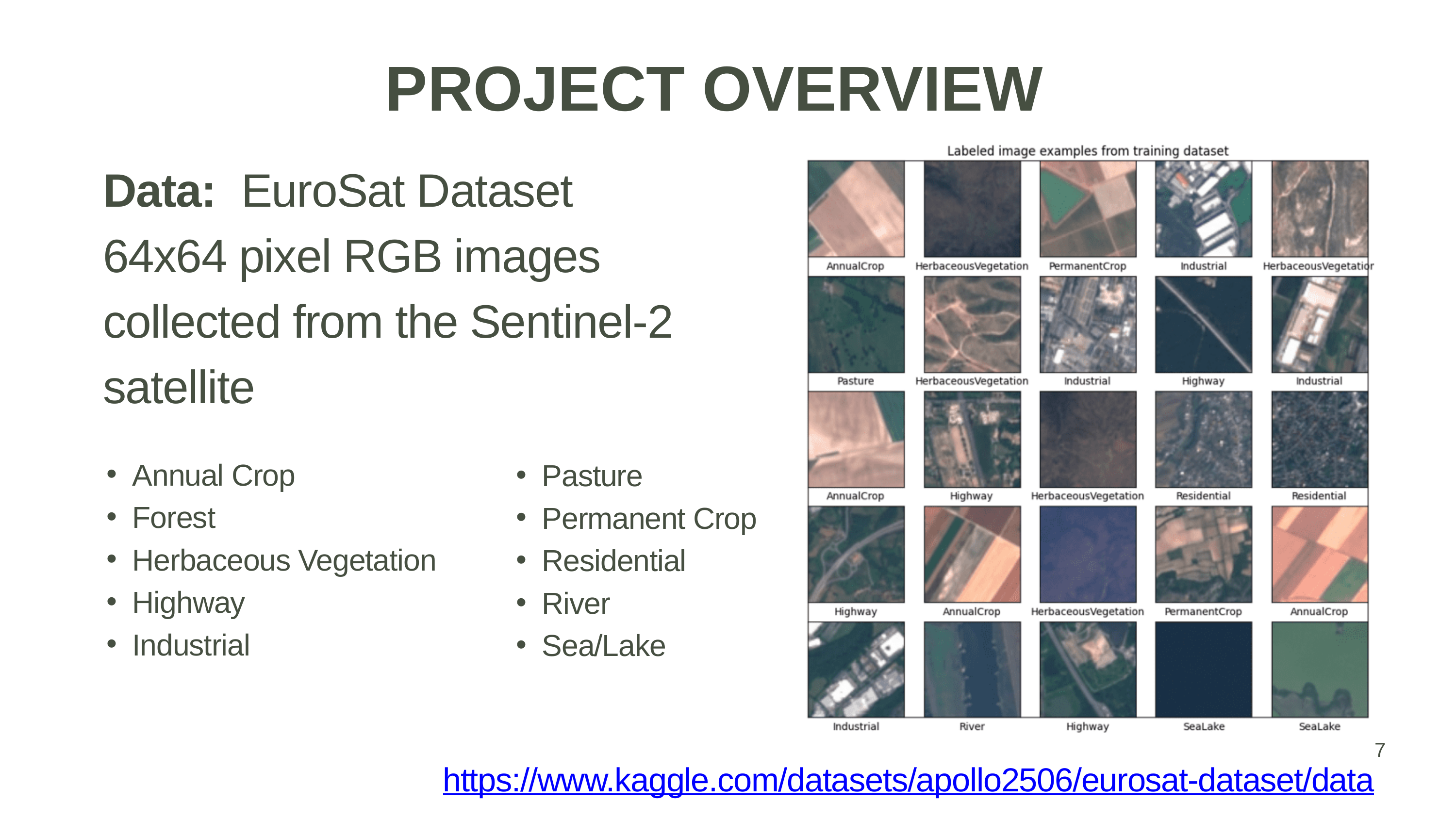

PROJECT OVERVIEW

Data:  EuroSat Dataset
64x64 pixel RGB images collected from the Sentinel-2 satellite
Annual Crop
Forest
Herbaceous Vegetation
Highway
Industrial

Pasture
Permanent Crop
Residential
River
Sea/Lake

7
https://www.kaggle.com/datasets/apollo2506/eurosat-dataset/data